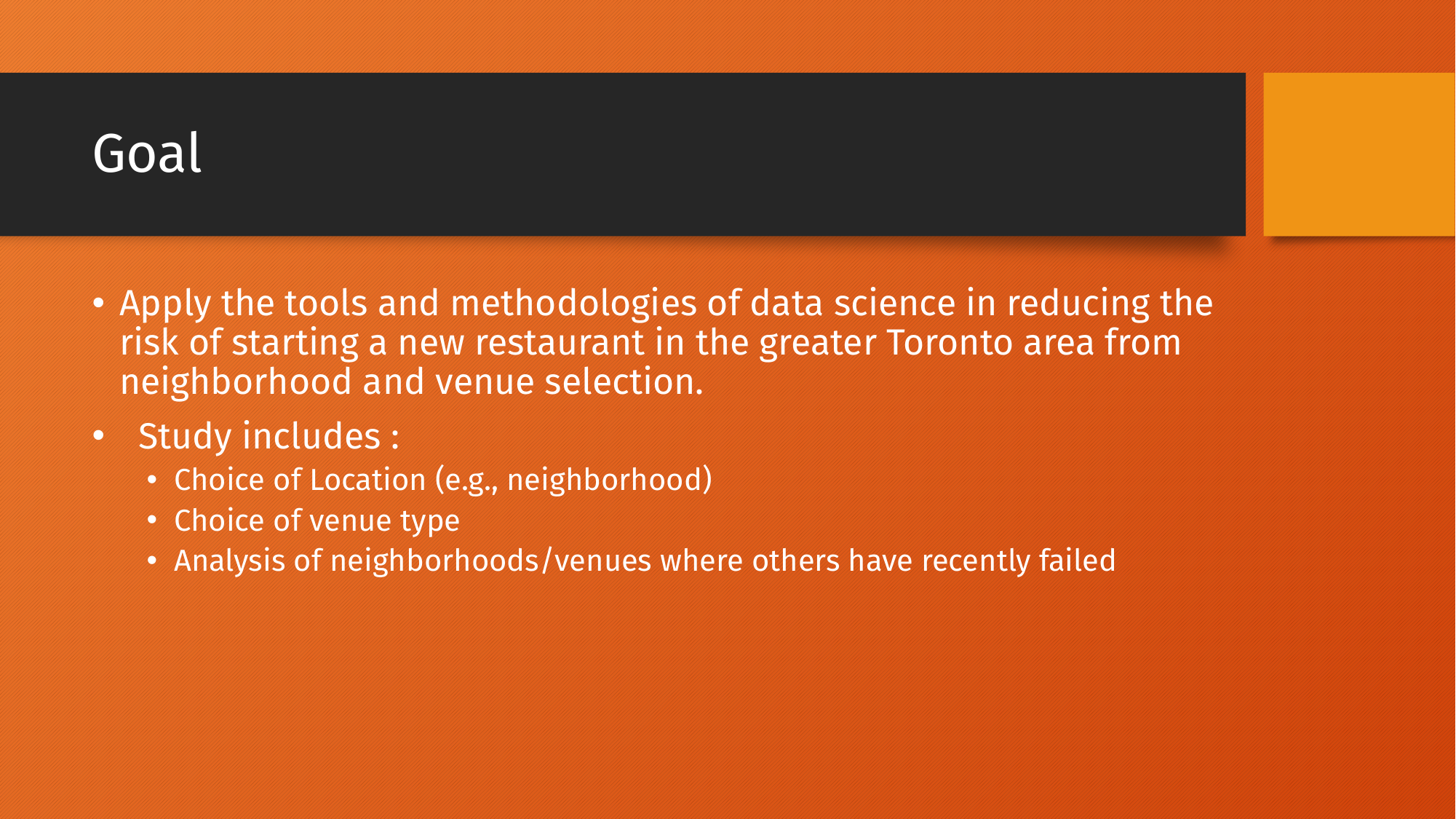

# Goal
Apply the tools and methodologies of data science in reducing the risk of starting a new restaurant in the greater Toronto area from neighborhood and venue selection.
  Study includes :
Choice of Location (e.g., neighborhood)
Choice of venue type
Analysis of neighborhoods/venues where others have recently failed